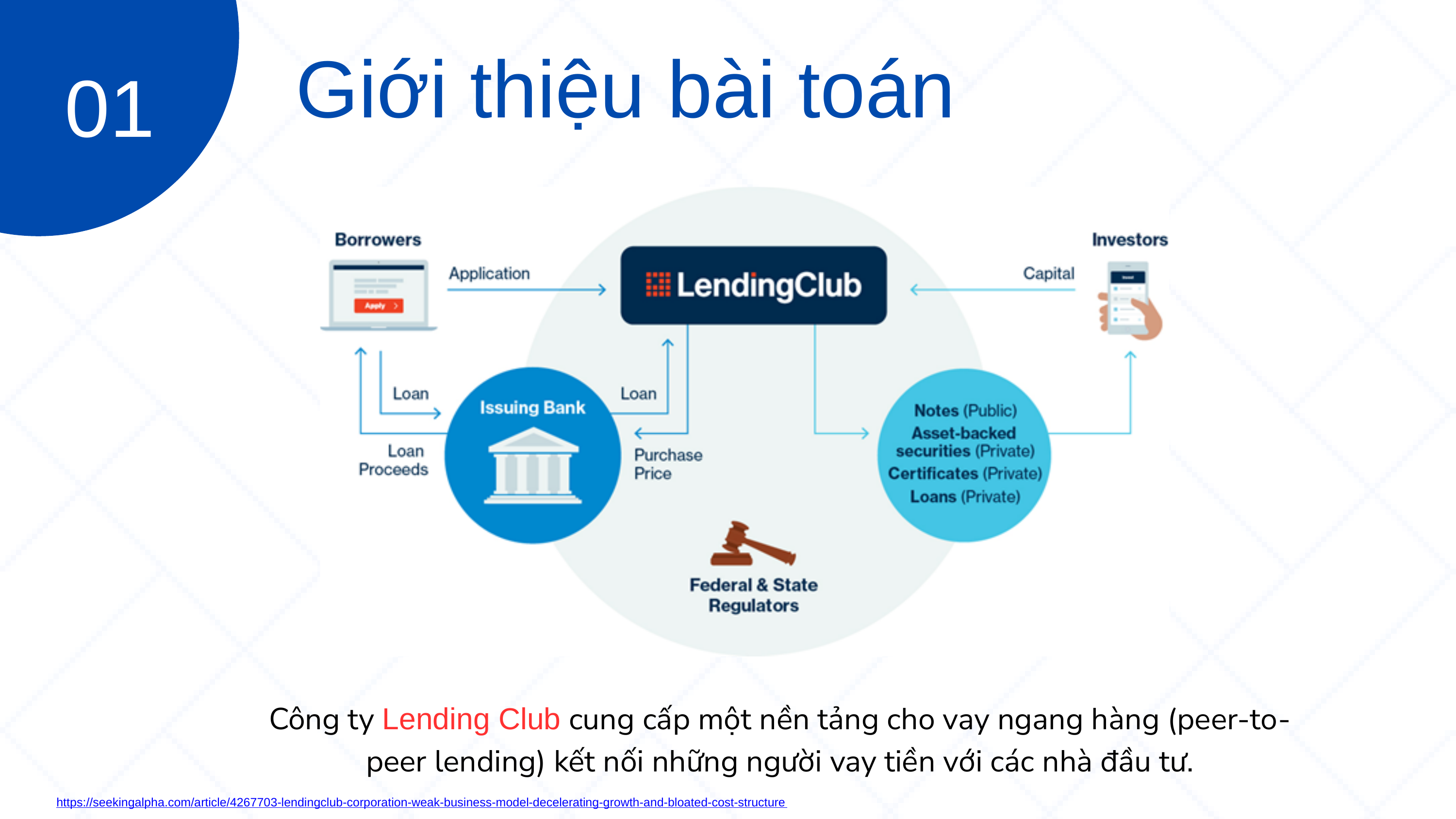

Giới thiệu bài toán
01

Công ty Lending Club cung cấp một nền tảng cho vay ngang hàng (peer-to-peer lending) kết nối những người vay tiền với các nhà đầu tư.
https://seekingalpha.com/article/4267703-lendingclub-corporation-weak-business-model-decelerating-growth-and-bloated-cost-structure